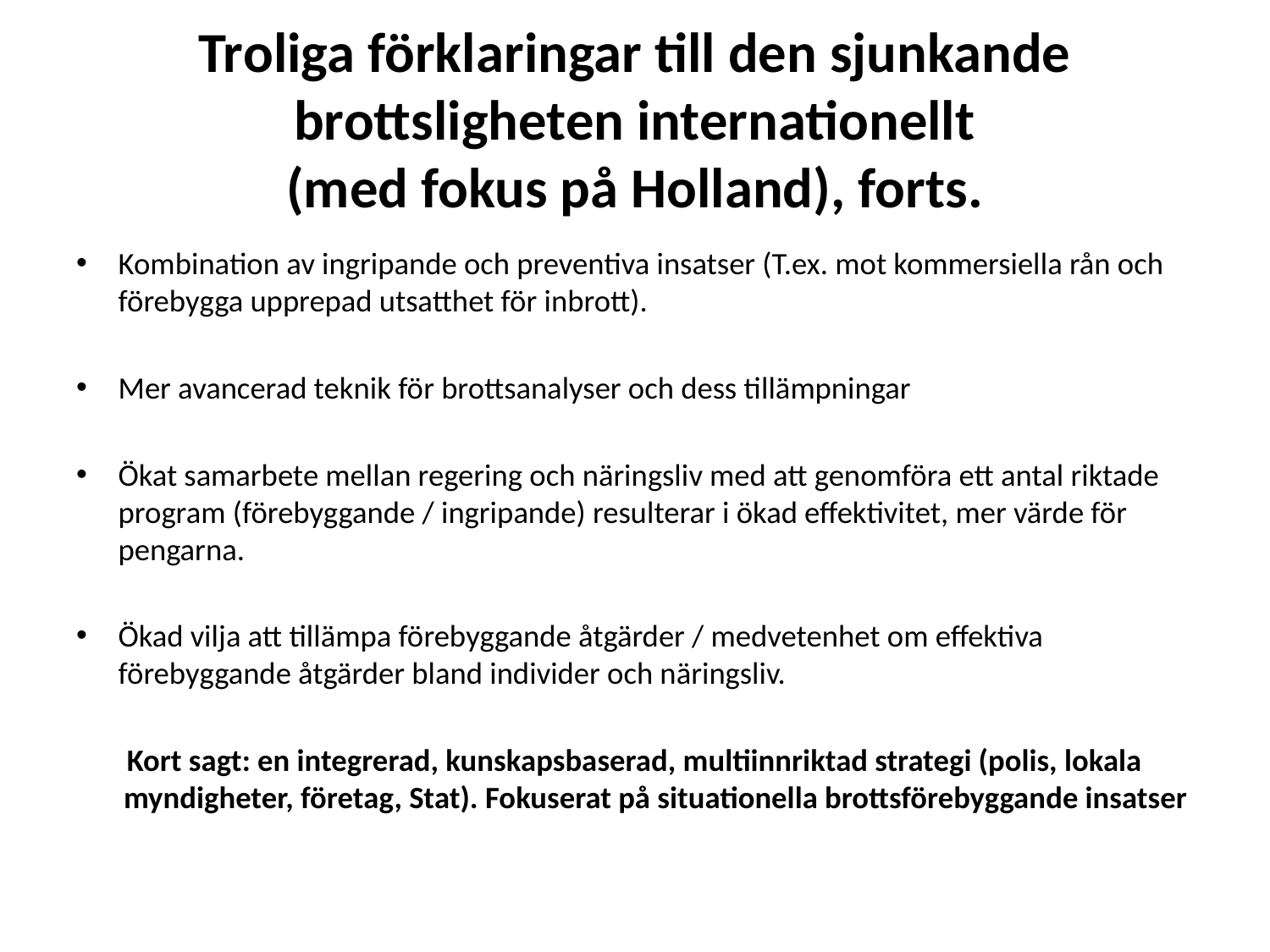

# Troliga förklaringar till den sjunkande brottsligheten internationellt (med fokus på Holland), forts.
Kombination av ingripande och preventiva insatser (T.ex. mot kommersiella rån och förebygga upprepad utsatthet för inbrott).

Mer avancerad teknik för brottsanalyser och dess tillämpningar

Ökat samarbete mellan regering och näringsliv med att genomföra ett antal riktade program (förebyggande / ingripande) resulterar i ökad effektivitet, mer värde för pengarna.

Ökad vilja att tillämpa förebyggande åtgärder / medvetenhet om effektiva förebyggande åtgärder bland individer och näringsliv.

Kort sagt: en integrerad, kunskapsbaserad, multiinnriktad strategi (polis, lokala myndigheter, företag, Stat). Fokuserat på situationella brottsförebyggande insatser